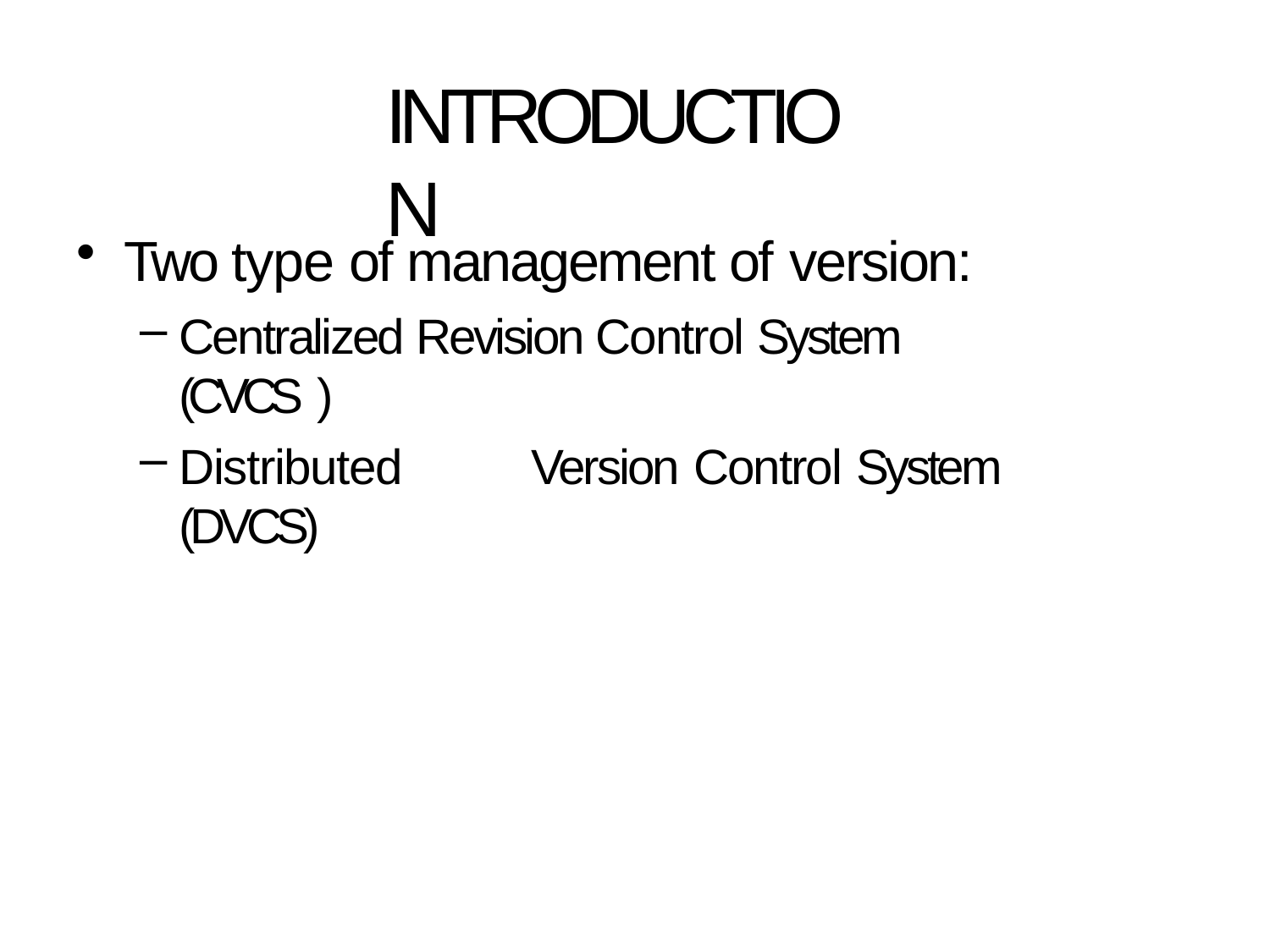

# INTRODUCTION
Two type of management of version:
Centralized Revision Control System (CVCS )
Distributed	Version Control System	(DVCS)